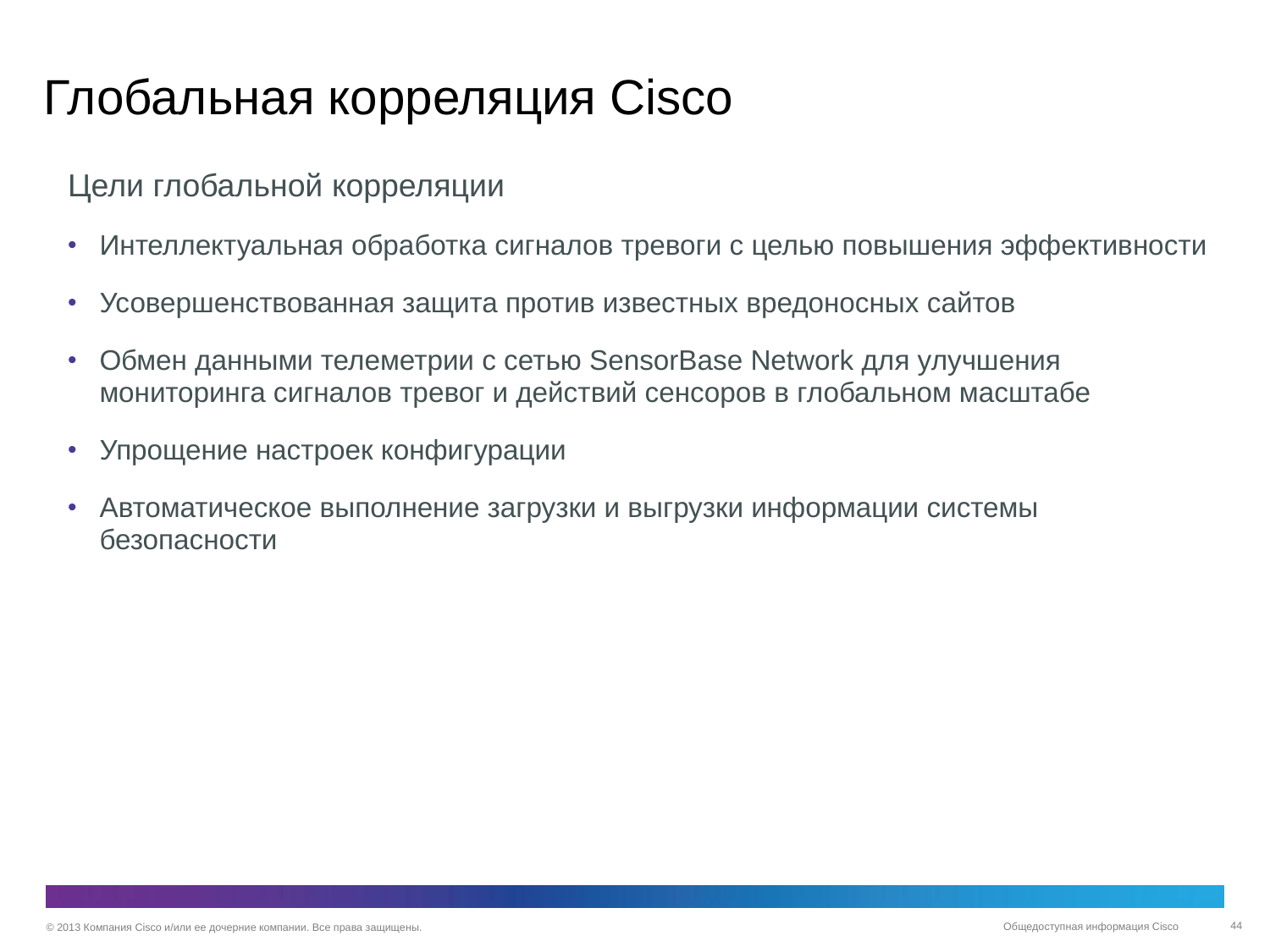

# Глобальная корреляция Cisco
Цели глобальной корреляции
Интеллектуальная обработка сигналов тревоги с целью повышения эффективности
Усовершенствованная защита против известных вредоносных сайтов
Обмен данными телеметрии с сетью SensorBase Network для улучшения мониторинга сигналов тревог и действий сенсоров в глобальном масштабе
Упрощение настроек конфигурации
Автоматическое выполнение загрузки и выгрузки информации системы безопасности